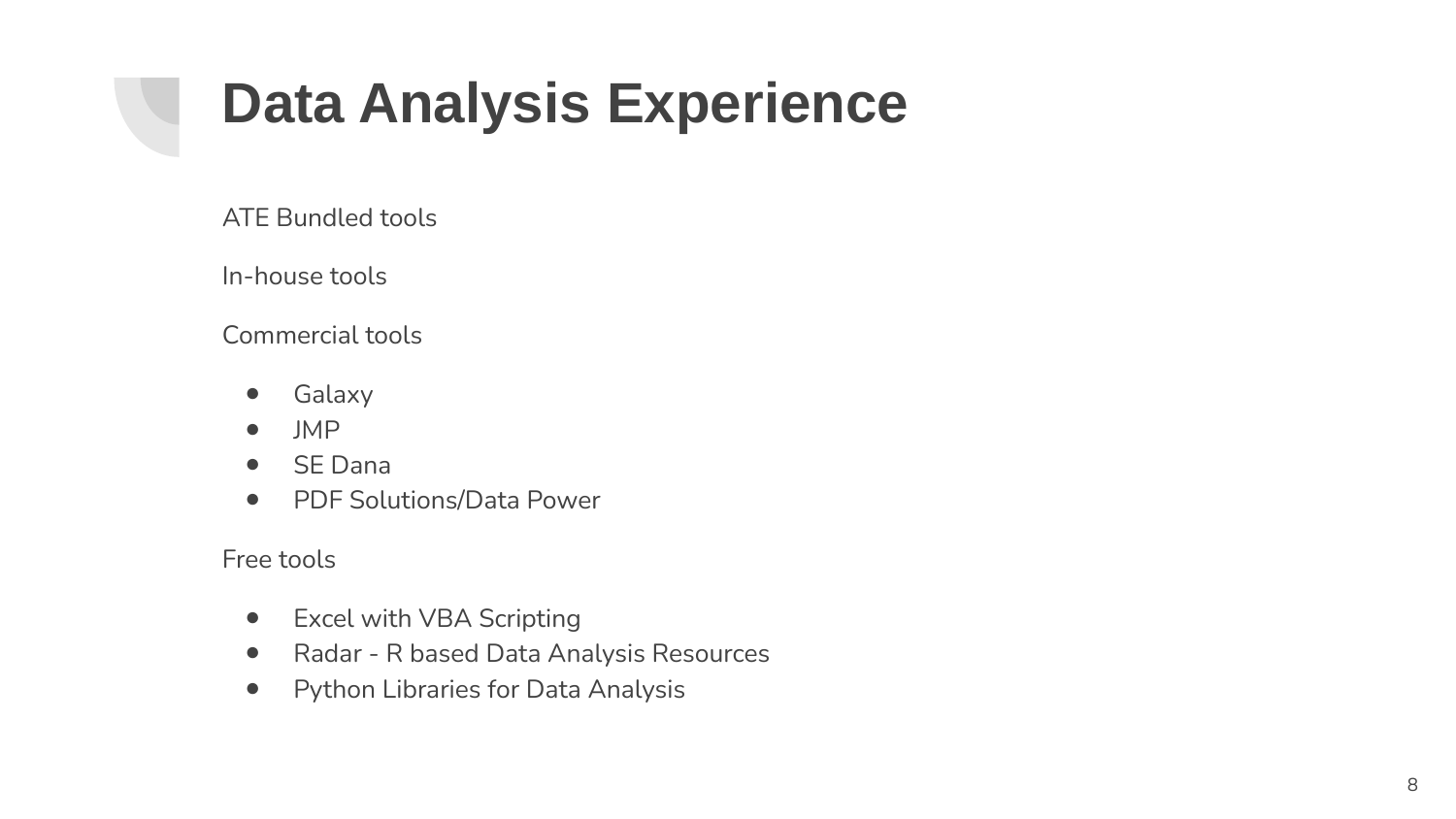

# Data Analysis Experience
ATE Bundled tools
In-house tools
Commercial tools
Galaxy
JMP
SE Dana
PDF Solutions/Data Power
Free tools
Excel with VBA Scripting
Radar - R based Data Analysis Resources
Python Libraries for Data Analysis
8